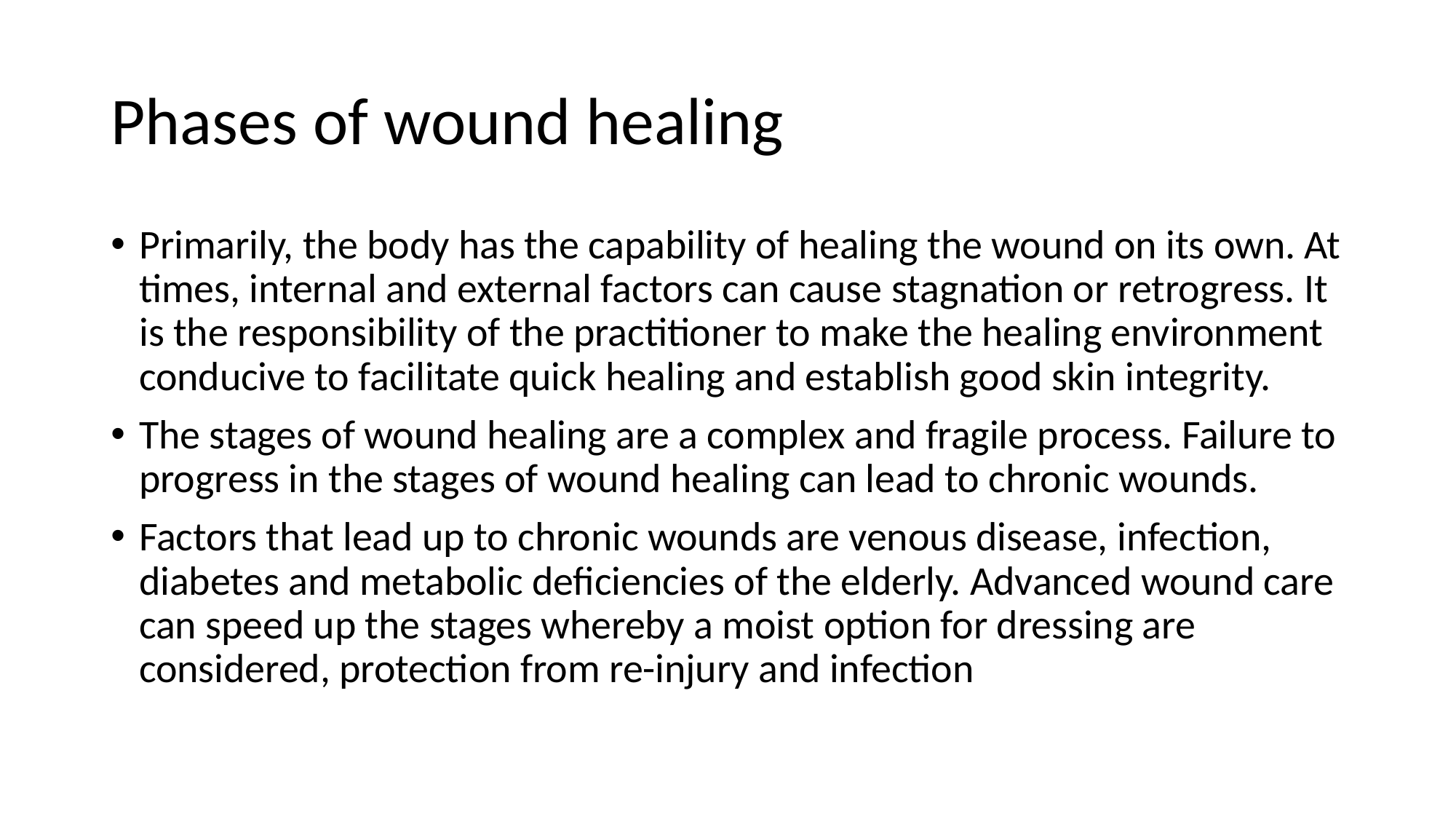

# Phases of wound healing
Primarily, the body has the capability of healing the wound on its own. At times, internal and external factors can cause stagnation or retrogress. It is the responsibility of the practitioner to make the healing environment conducive to facilitate quick healing and establish good skin integrity.
The stages of wound healing are a complex and fragile process. Failure to progress in the stages of wound healing can lead to chronic wounds.
Factors that lead up to chronic wounds are venous disease, infection, diabetes and metabolic deficiencies of the elderly. Advanced wound care can speed up the stages whereby a moist option for dressing are considered, protection from re-injury and infection